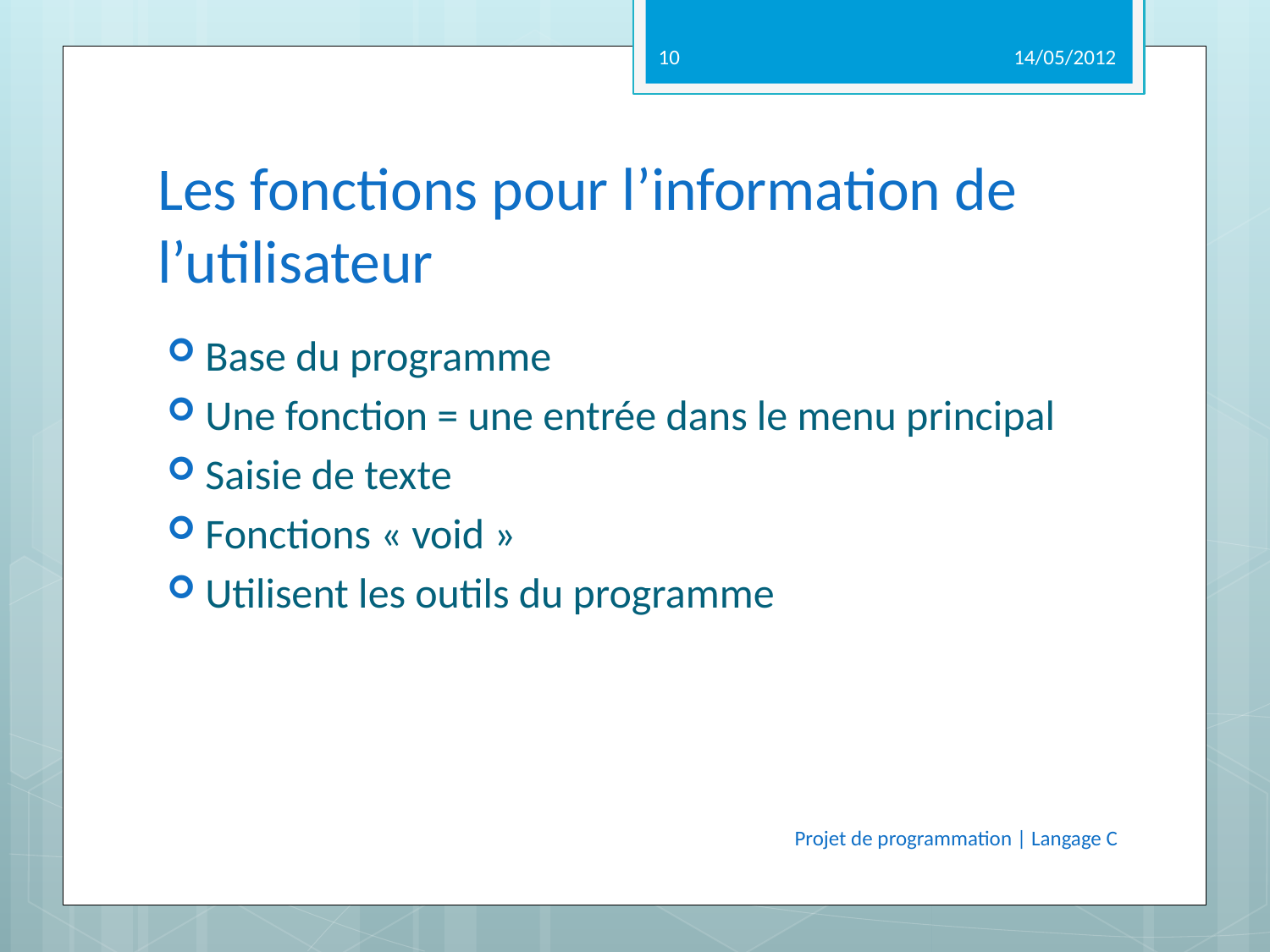

10
14/05/2012
# Les fonctions pour l’information de l’utilisateur
Base du programme
Une fonction = une entrée dans le menu principal
Saisie de texte
Fonctions « void »
Utilisent les outils du programme

Projet de programmation | Langage C